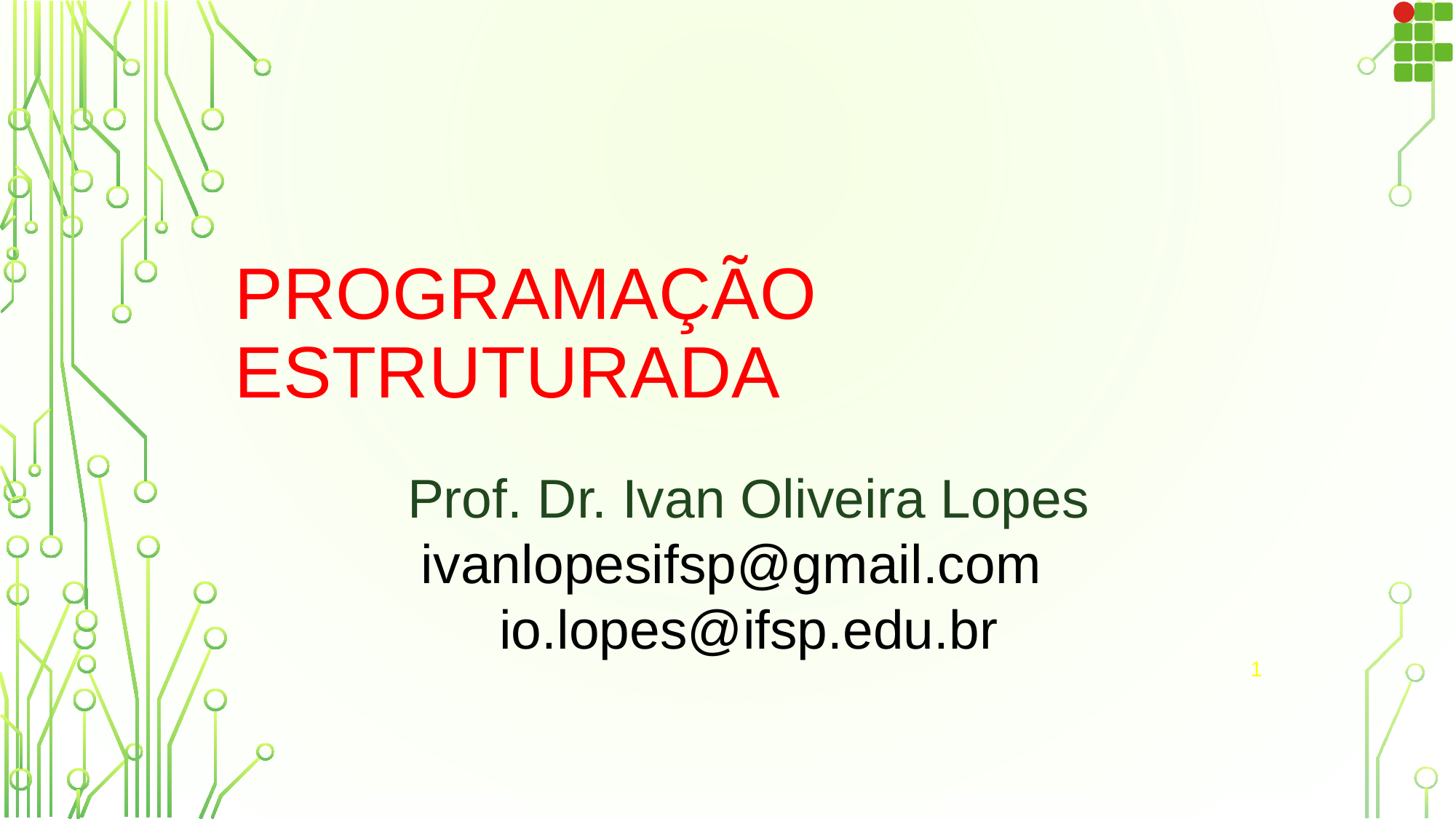

# Programação Estruturada
Prof. Dr. Ivan Oliveira Lopes
ivanlopesifsp@gmail.com
io.lopes@ifsp.edu.br
1